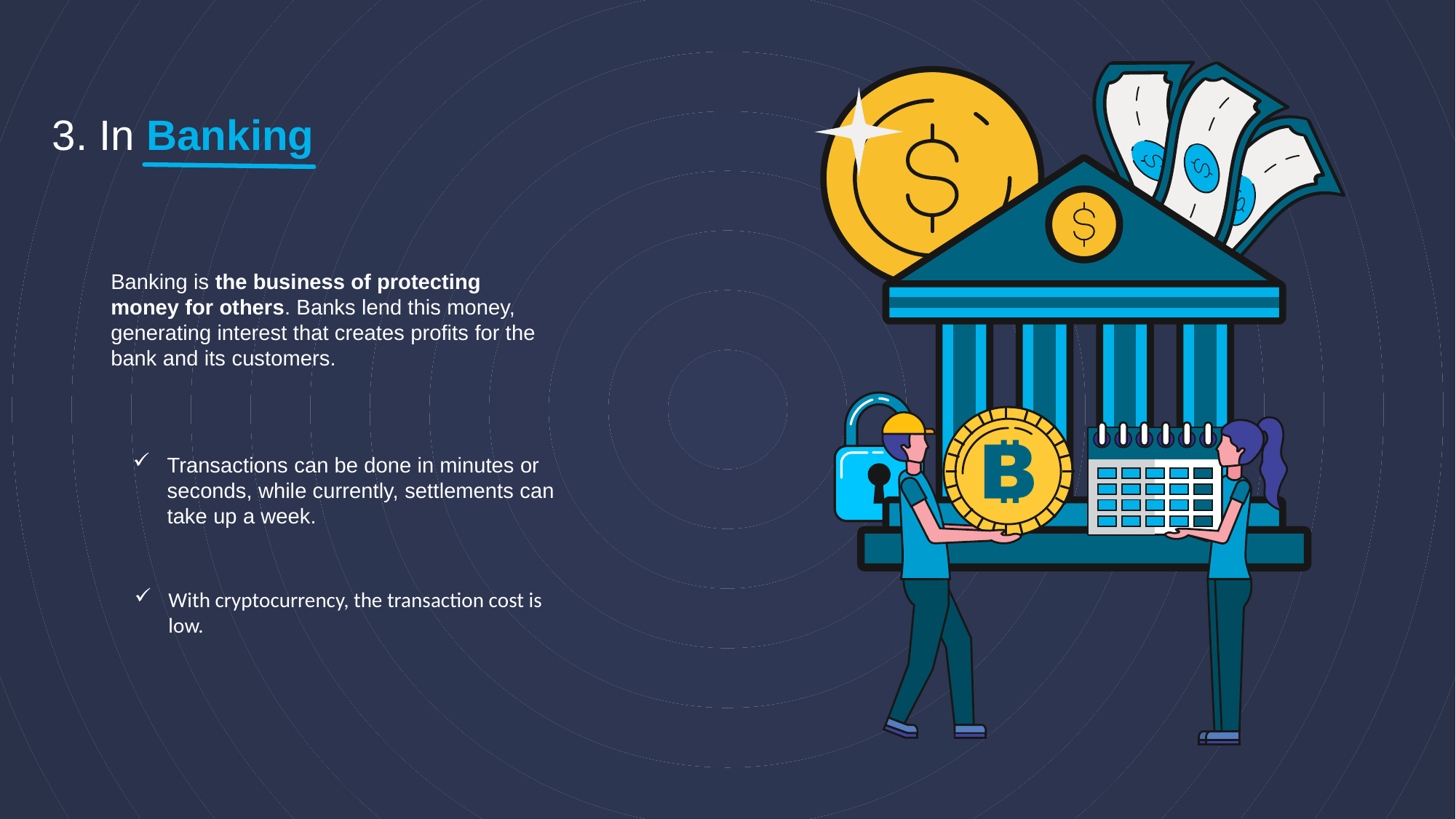

3. In Banking

Banking is the business of protecting money for others. Banks lend this money, generating interest that creates profits for the bank and its customers.

Transactions can be done in minutes or seconds, while currently, settlements can take up a week.
With cryptocurrency, the transaction cost is low.